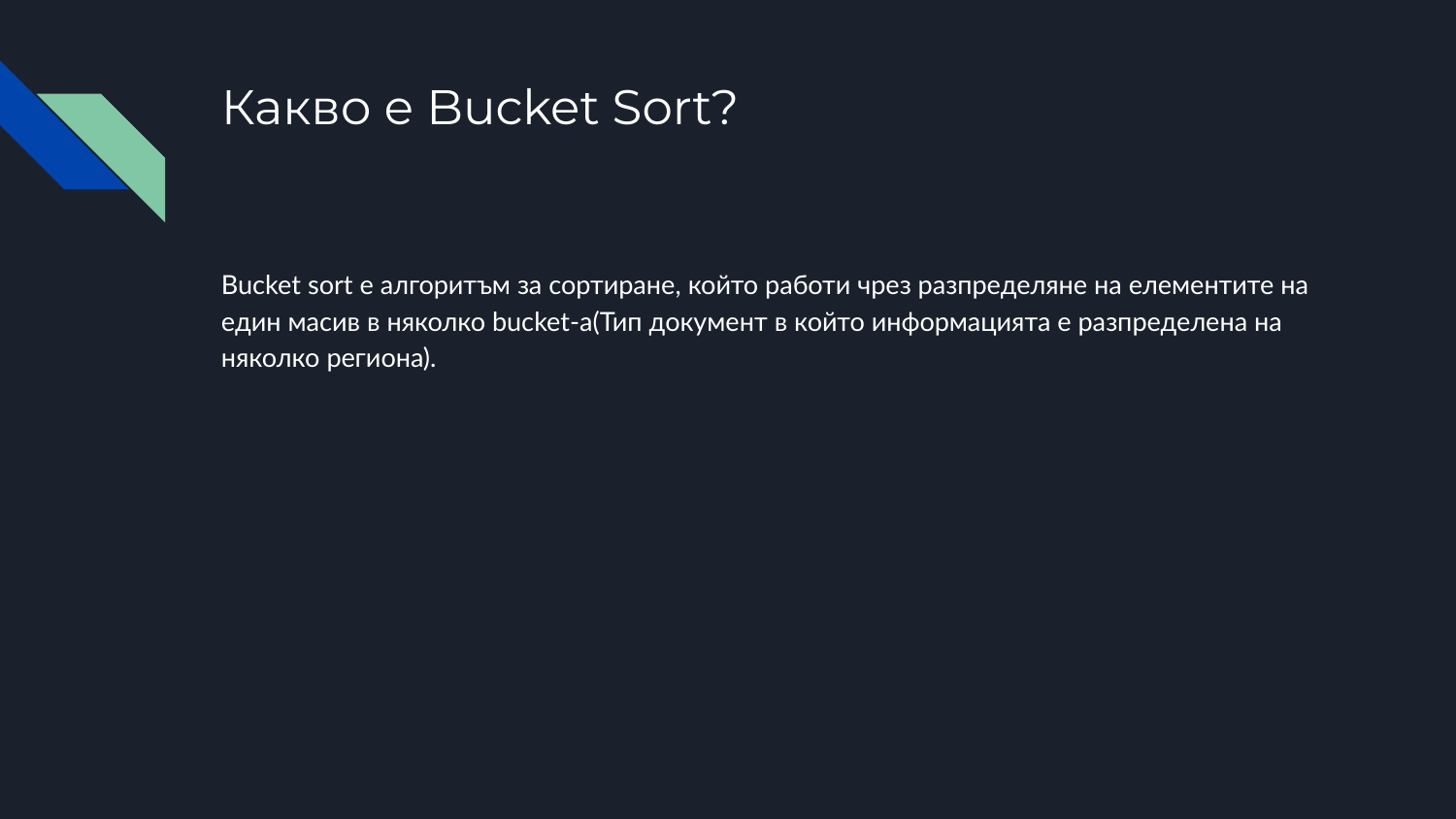

# Какво е Bucket Sort?
Bucket sort е алгоритъм за сортиране, който работи чрез разпределяне на елементите на един масив в няколко bucket-а(Тип документ в който информацията е разпределена на няколко региона).